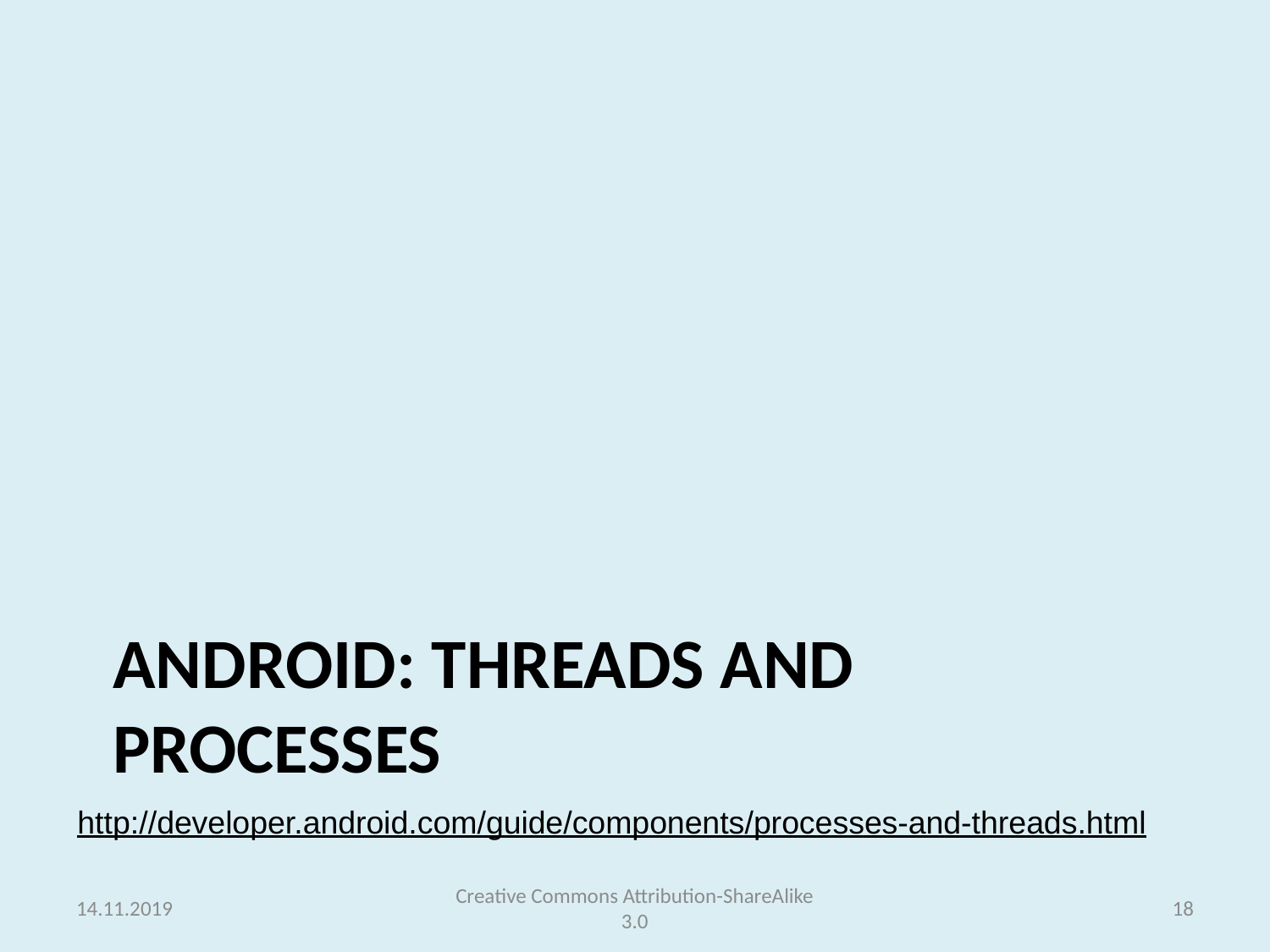

# Android: Threads and Processes
http://developer.android.com/guide/components/processes-and-threads.html
14.11.2019
Creative Commons Attribution-ShareAlike 3.0
18